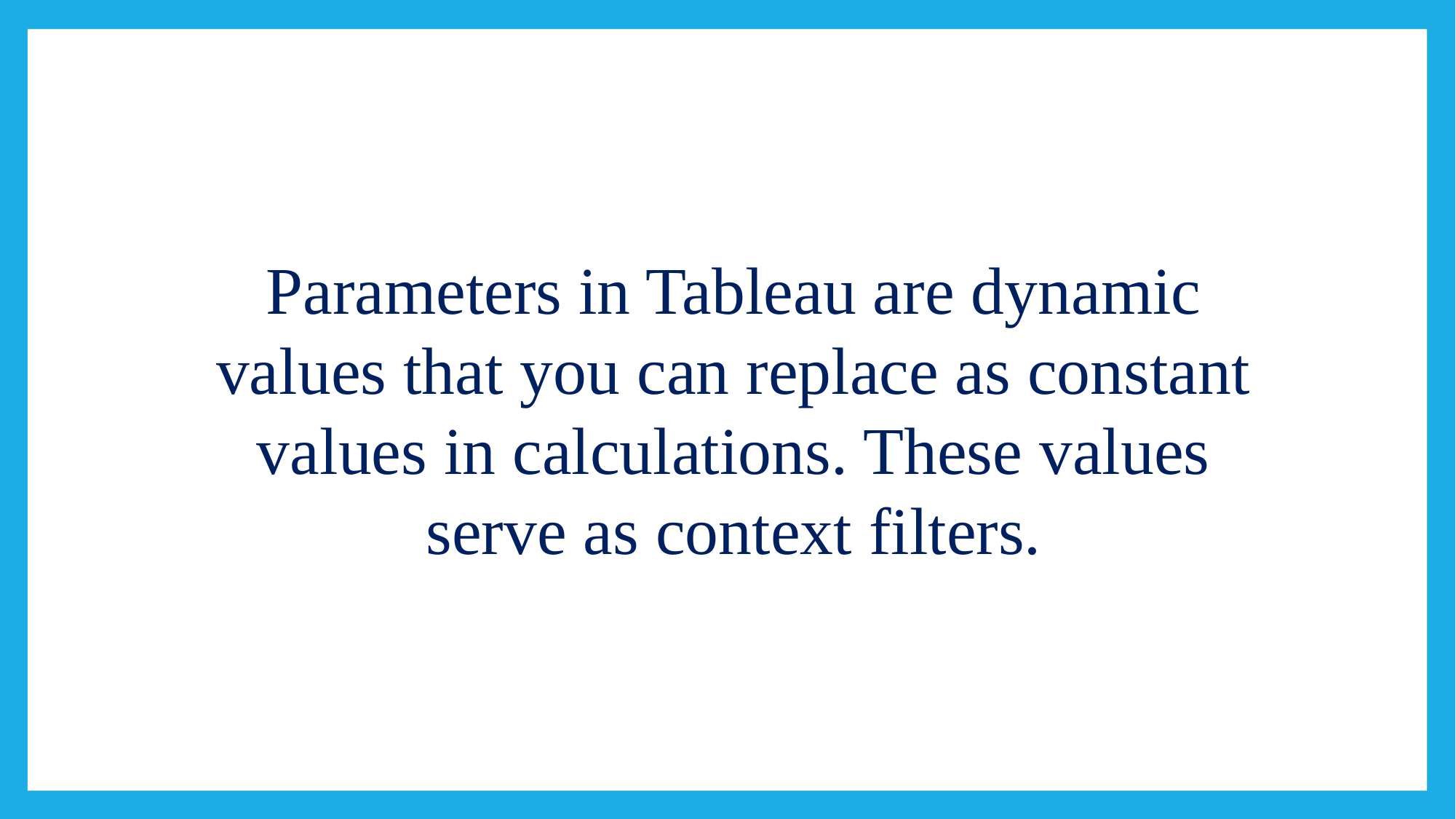

#
Parameters in Tableau are dynamic values that you can replace as constant values in calculations. These values serve as context filters.